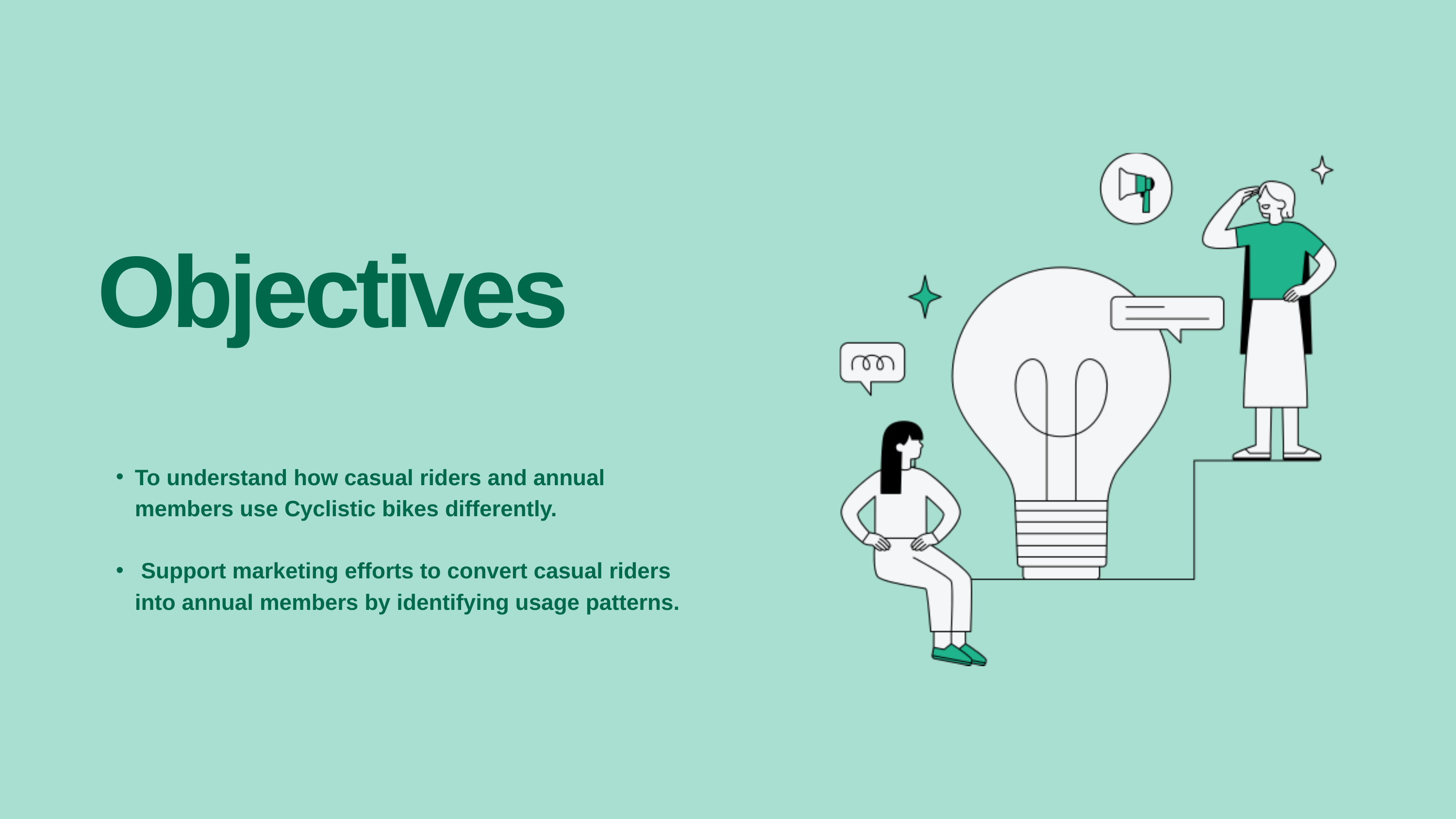

Objectives
To understand how casual riders and annual members use Cyclistic bikes differently.

 Support marketing efforts to convert casual riders into annual members by identifying usage patterns.